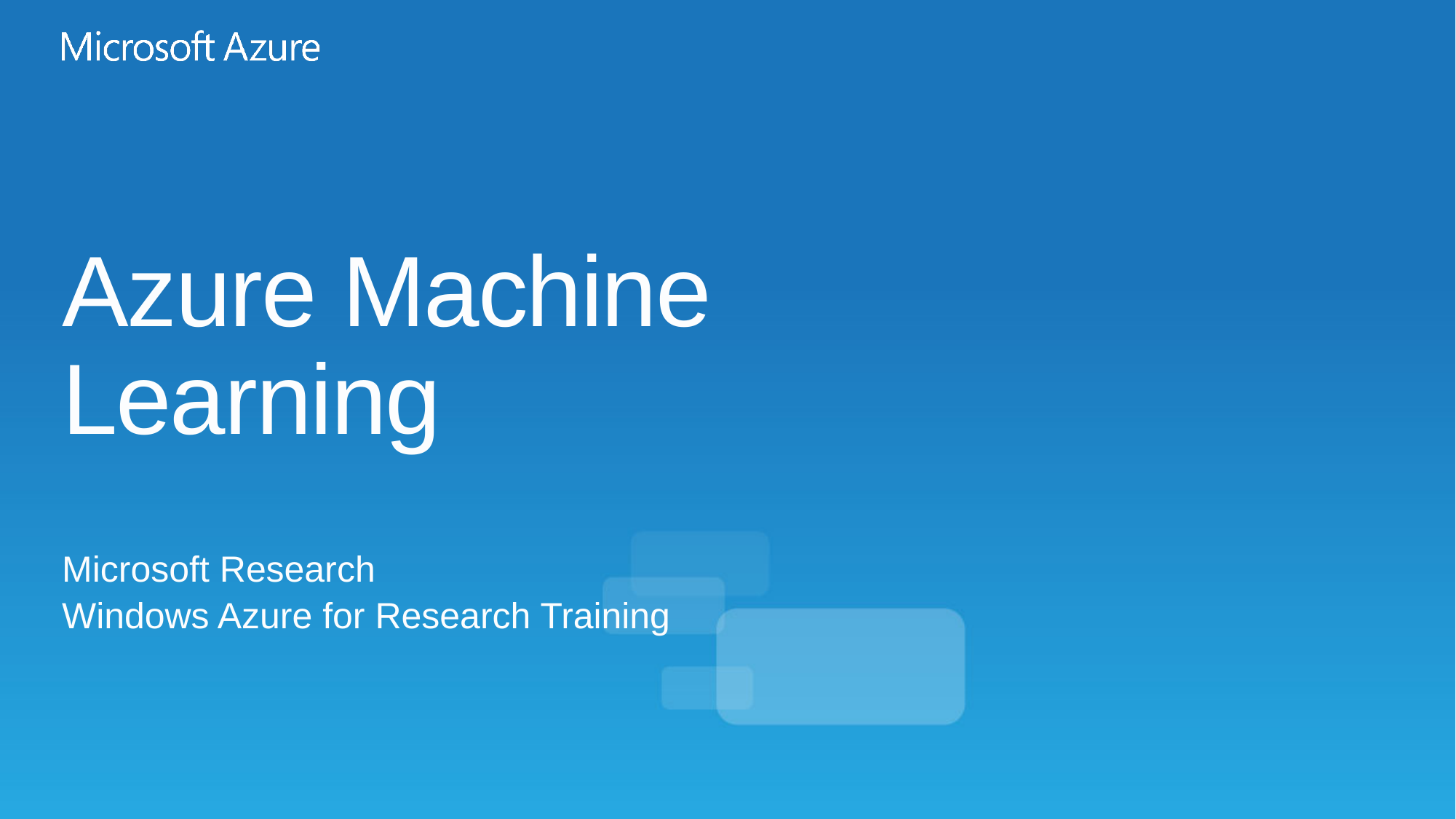

# Azure Machine Learning
Microsoft Research
Windows Azure for Research Training